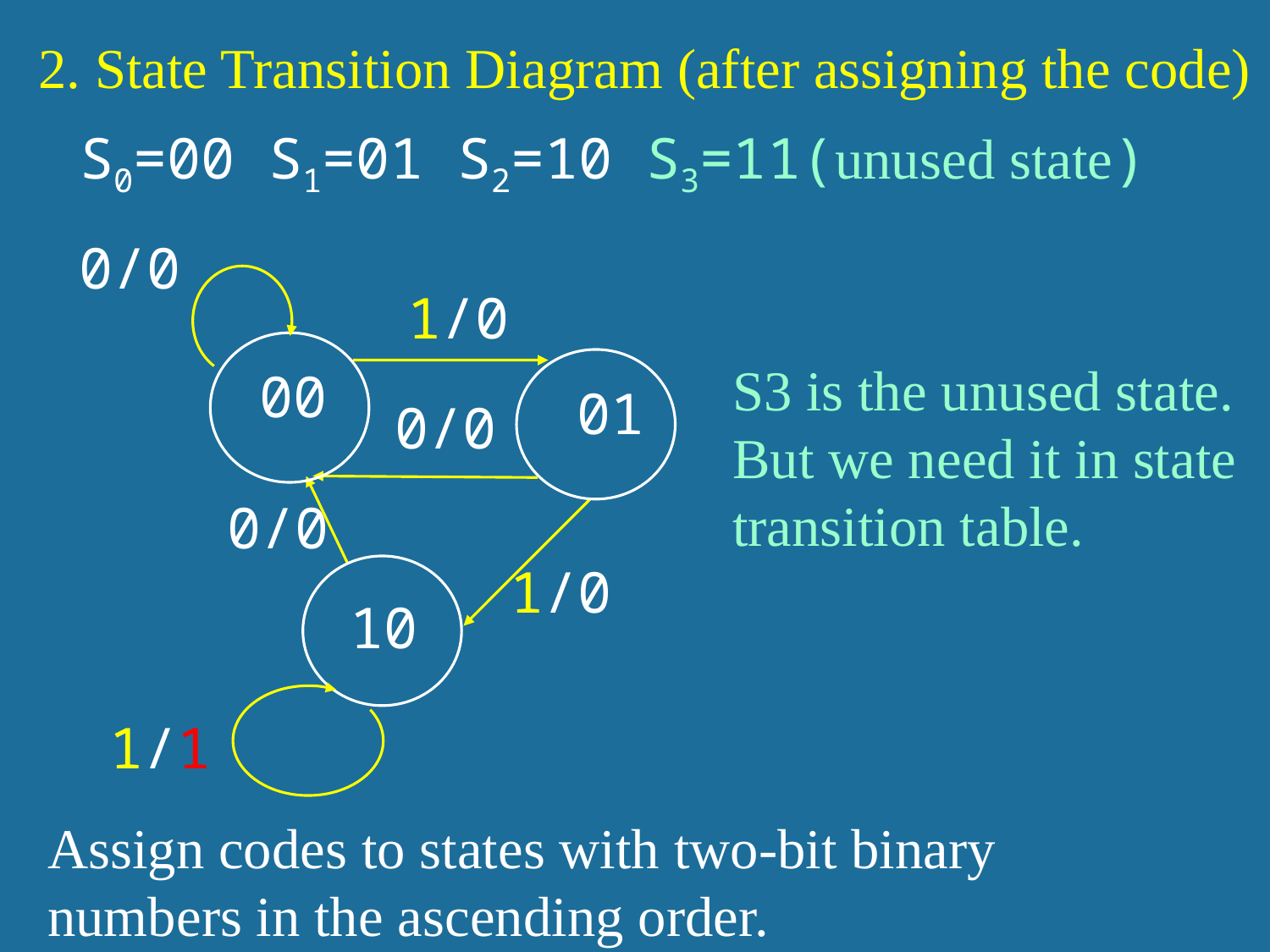

2. State Transition Diagram (after assigning the code)
S0=00 S1=01 S2=10 S3=11(unused state)
0/0

1/0

S3 is the unused state. But we need it in state transition table.

00

01
0/0

0/0

1/0

10

1/1
Assign codes to states with two-bit binary numbers in the ascending order.